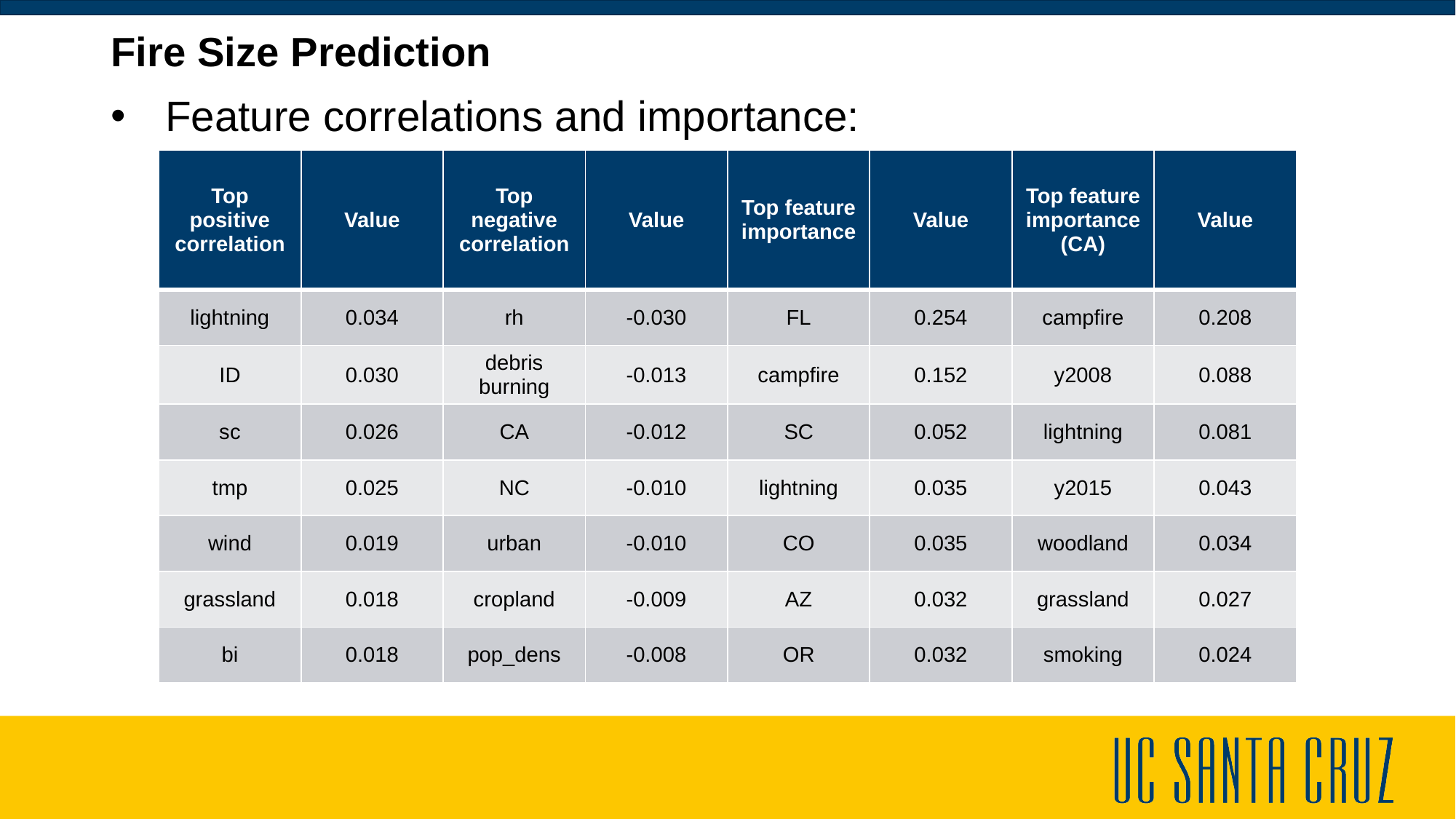

# Fire Size Prediction
Feature correlations and importance:
| Top positive correlation | Value | Top negative correlation | Value | Top feature importance | Value | Top feature importance (CA) | Value |
| --- | --- | --- | --- | --- | --- | --- | --- |
| lightning | 0.034 | rh | -0.030 | FL | 0.254 | campfire | 0.208 |
| ID | 0.030 | debris burning | -0.013 | campfire | 0.152 | y2008 | 0.088 |
| sc | 0.026 | CA | -0.012 | SC | 0.052 | lightning | 0.081 |
| tmp | 0.025 | NC | -0.010 | lightning | 0.035 | y2015 | 0.043 |
| wind | 0.019 | urban | -0.010 | CO | 0.035 | woodland | 0.034 |
| grassland | 0.018 | cropland | -0.009 | AZ | 0.032 | grassland | 0.027 |
| bi | 0.018 | pop\_dens | -0.008 | OR | 0.032 | smoking | 0.024 |